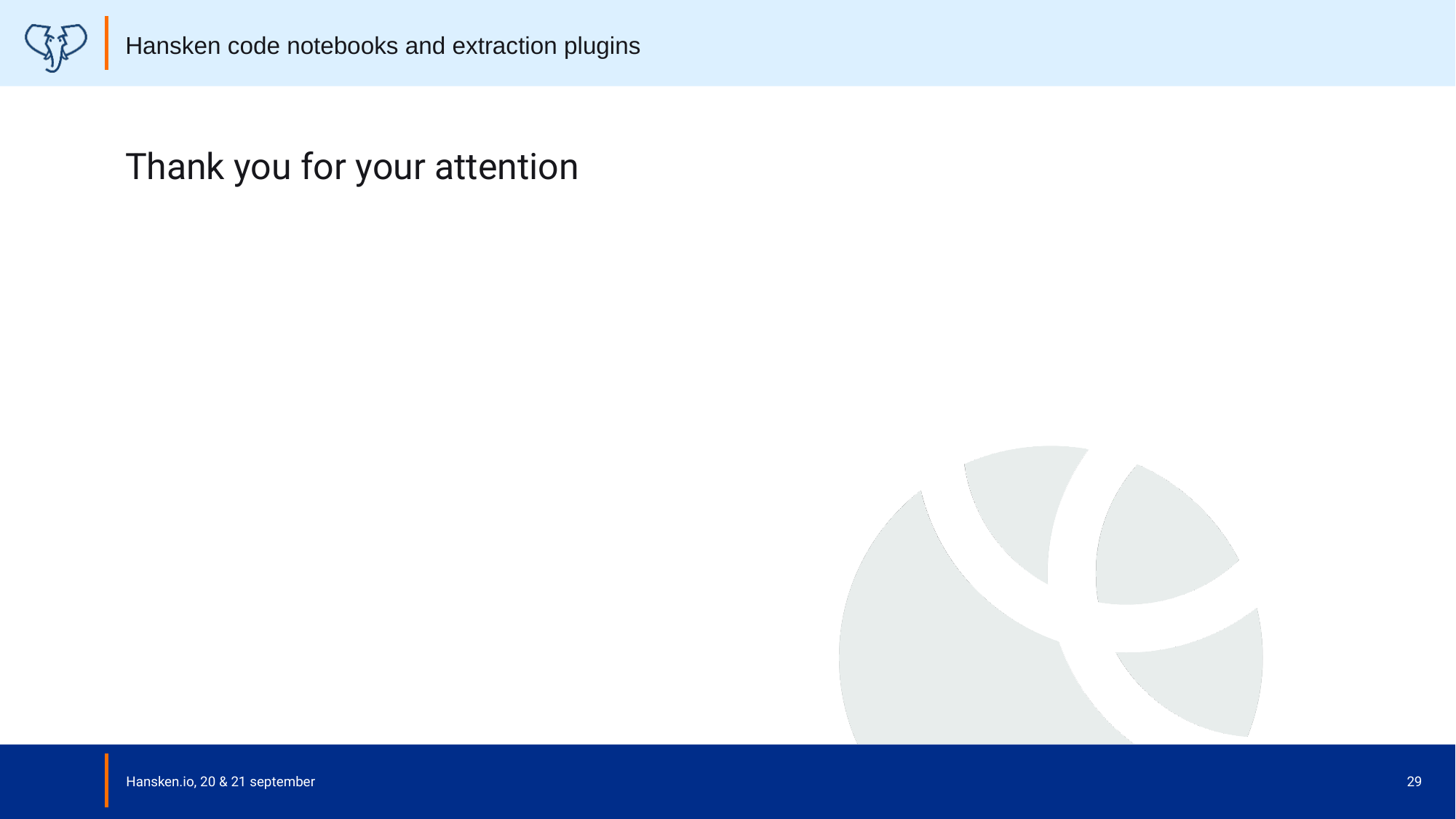

Hansken code notebooks and extraction plugins
# Thank you for your attention

Hansken.io, 20 & 21 september
29